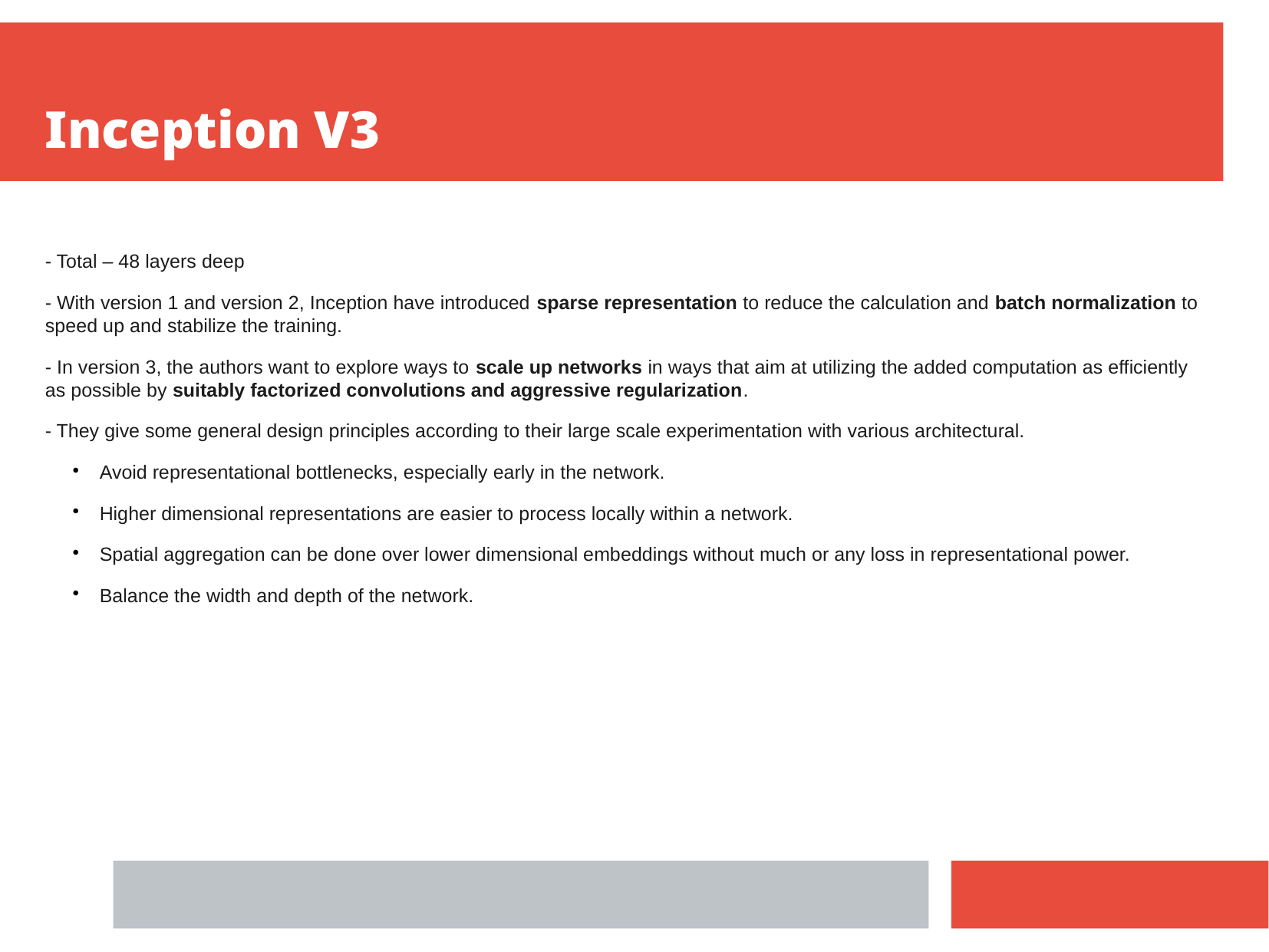

Inception V3
- Total – 48 layers deep
- With version 1 and version 2, Inception have introduced sparse representation to reduce the calculation and batch normalization to speed up and stabilize the training.
- In version 3, the authors want to explore ways to scale up networks in ways that aim at utilizing the added computation as efficiently as possible by suitably factorized convolutions and aggressive regularization.
- They give some general design principles according to their large scale experimentation with various architectural.
Avoid representational bottlenecks, especially early in the network.
Higher dimensional representations are easier to process locally within a network.
Spatial aggregation can be done over lower dimensional embeddings without much or any loss in representational power.
Balance the width and depth of the network.